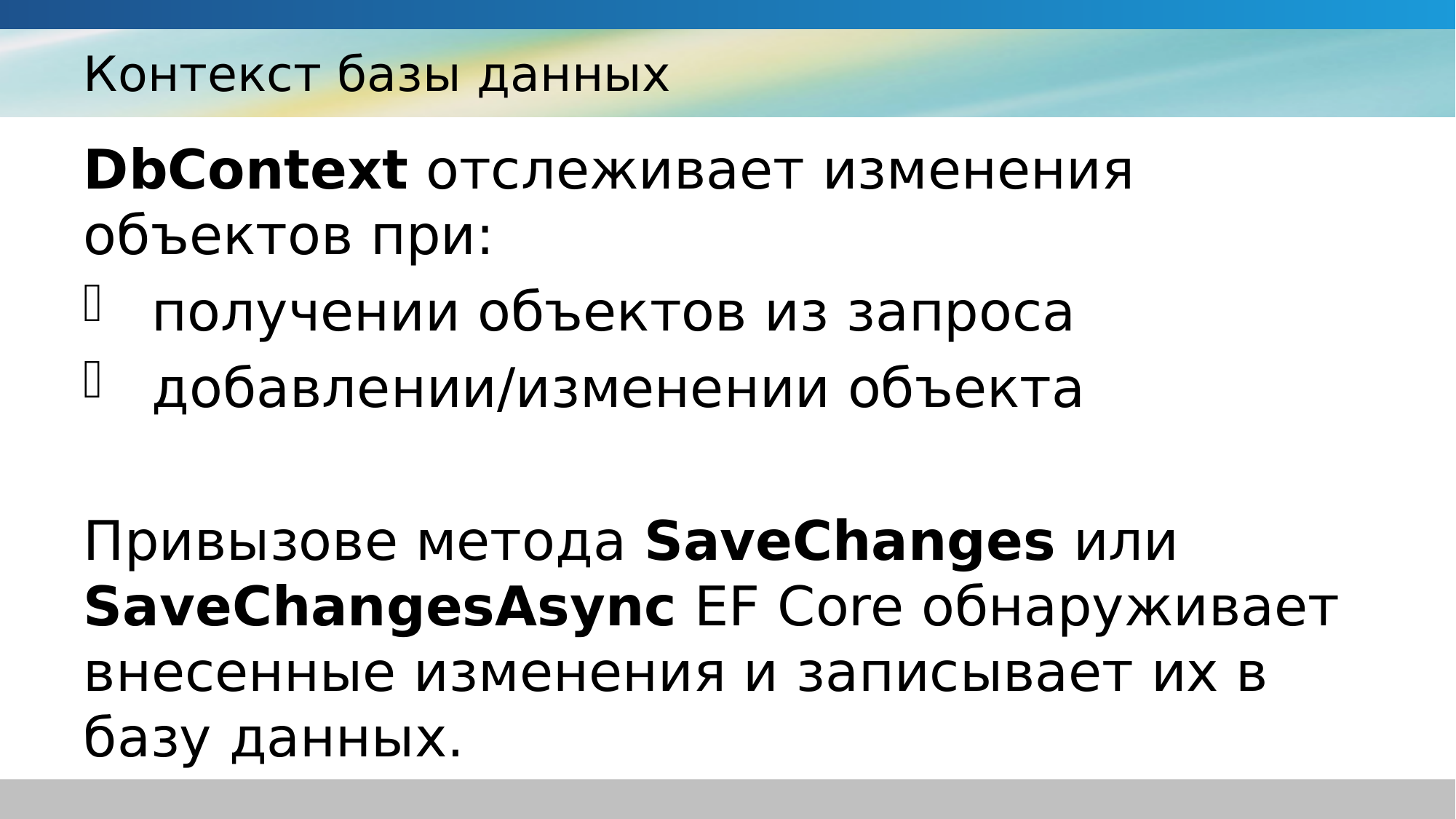

# Контекст базы данных
DbContext отслеживает изменения объектов при:
получении объектов из запроса
добавлении/изменении объекта

Привызове метода SaveChanges или SaveChangesAsync EF Core обнаруживает внесенные изменения и записывает их в базу данных.